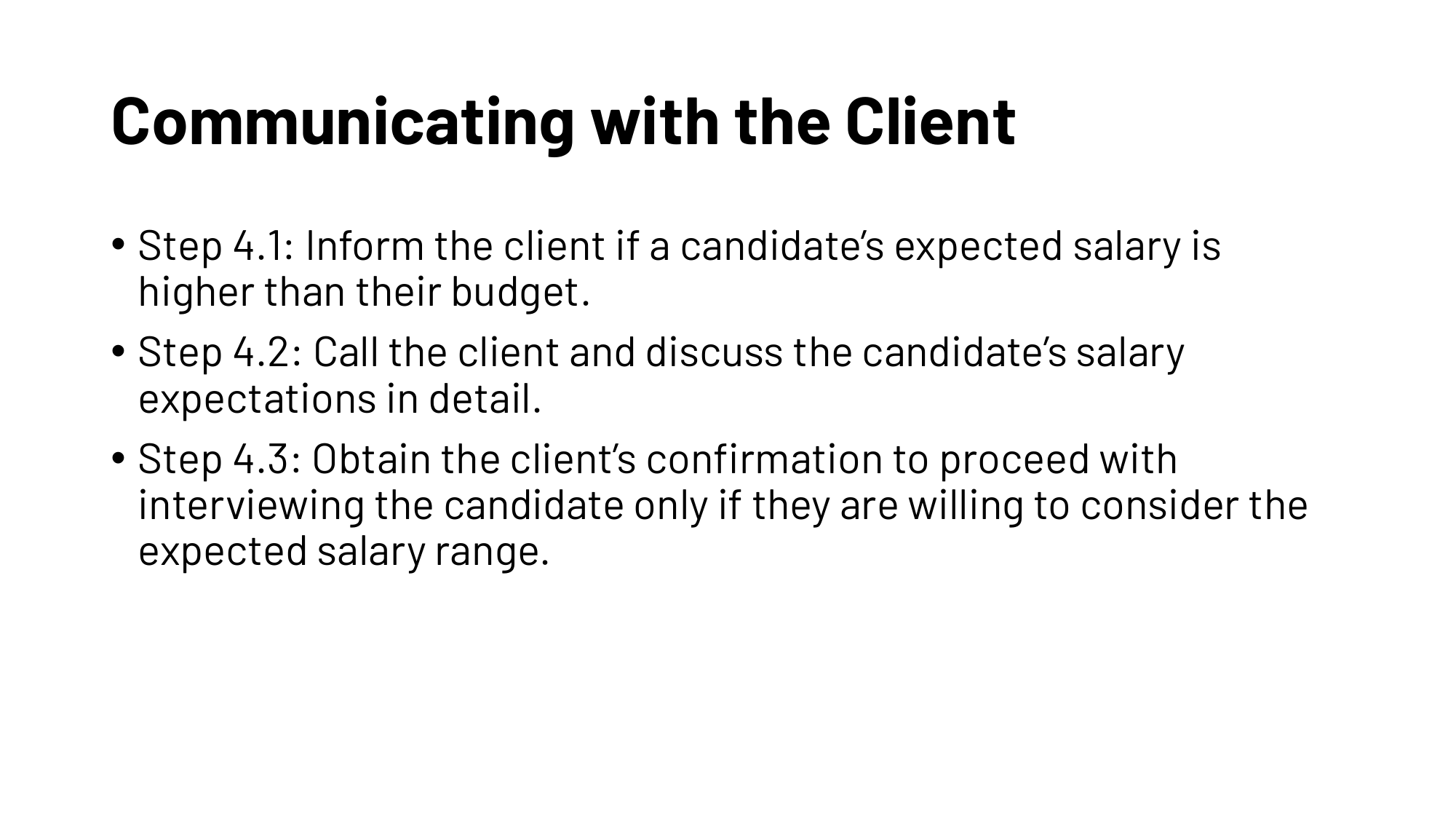

# Communicating with the Client
Step 4.1: Inform the client if a candidate’s expected salary is higher than their budget.
Step 4.2: Call the client and discuss the candidate’s salary expectations in detail.
Step 4.3: Obtain the client’s confirmation to proceed with interviewing the candidate only if they are willing to consider the expected salary range.